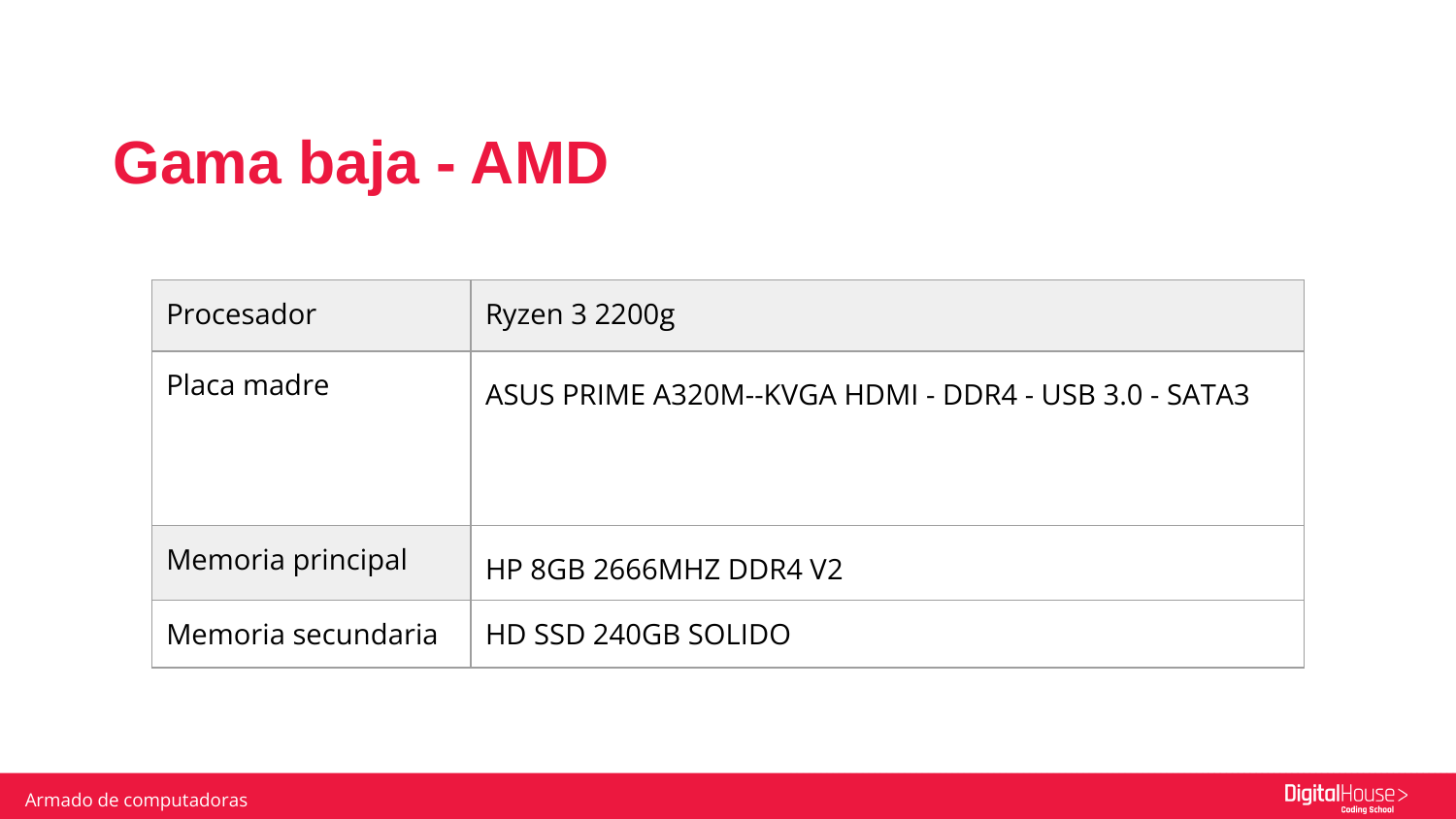

Gama baja - AMD

| Procesador | Ryzen 3 2200g |
| --- | --- |
| Placa madre | ASUS PRIME A320M--KVGA HDMI - DDR4 - USB 3.0 - SATA3 |
| Memoria principal | HP 8GB 2666MHZ DDR4 V2 |
| Memoria secundaria | HD SSD 240GB SOLIDO |